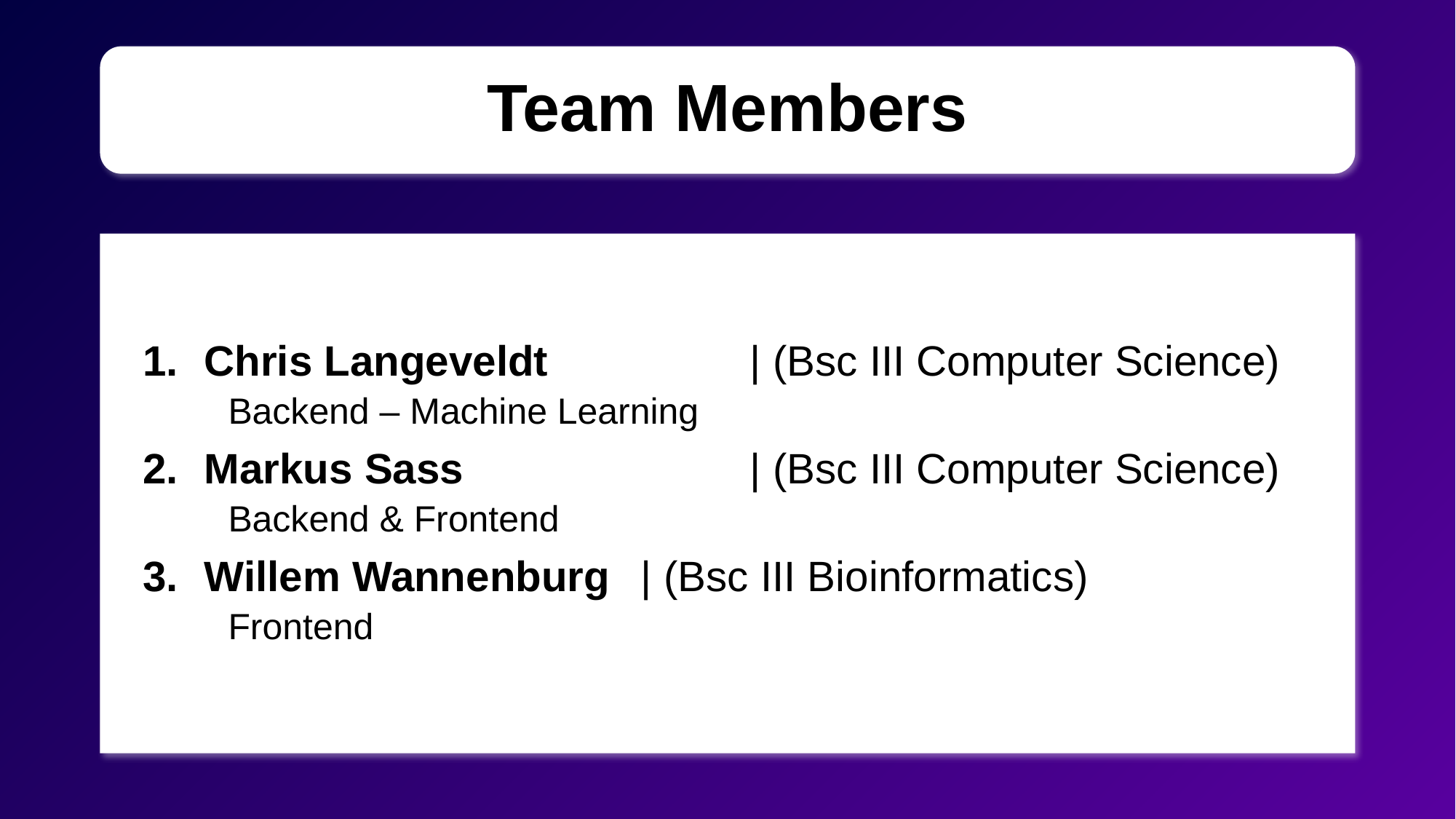

Team Members
Chris Langeveldt		| (Bsc III Computer Science)
   Backend – Machine Learning
Markus Sass			| (Bsc III Computer Science)
   Backend & Frontend
Willem Wannenburg	| (Bsc III Bioinformatics)
   Frontend